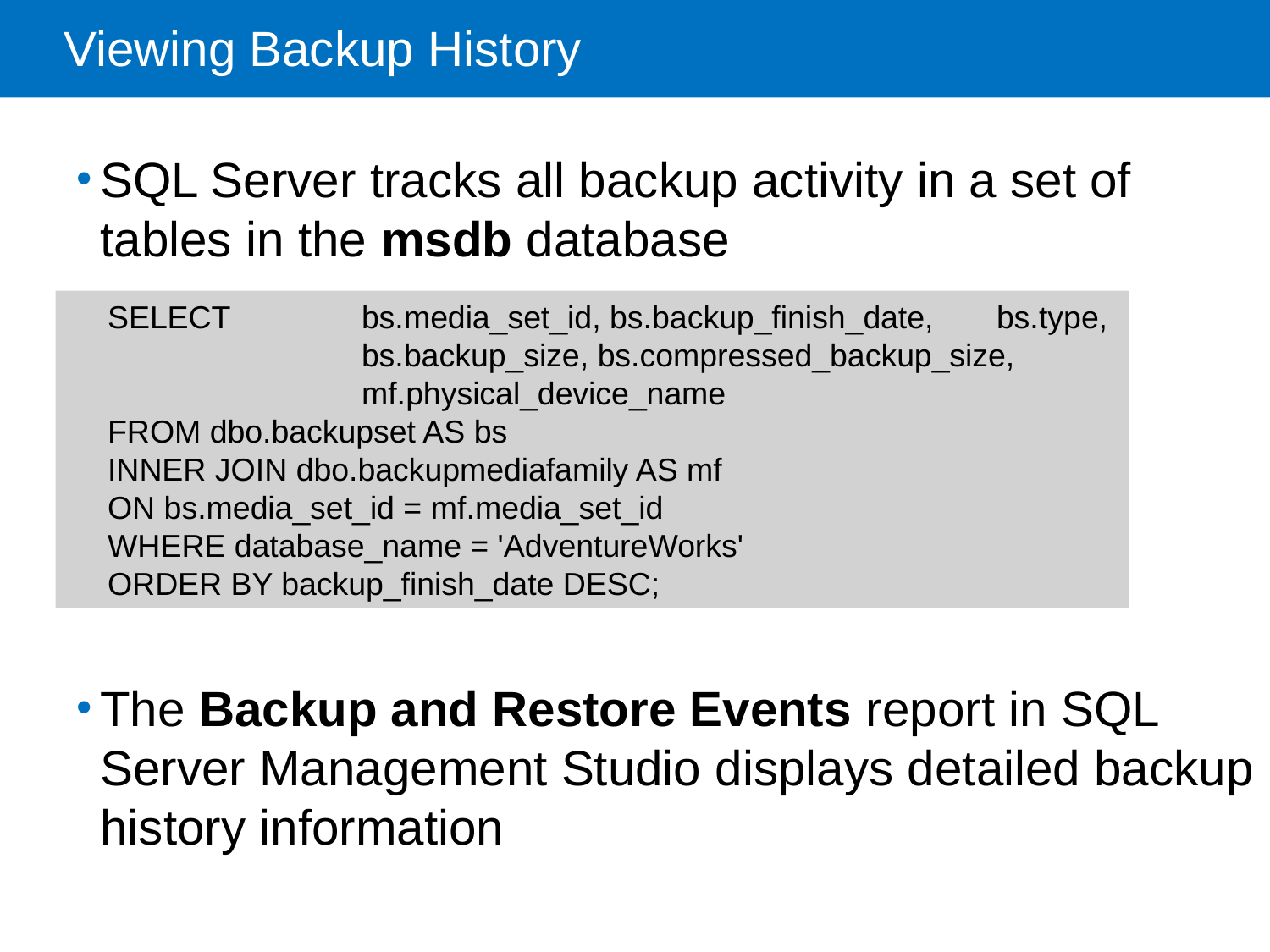

# Viewing Backup History
SQL Server tracks all backup activity in a set of tables in the msdb database

The Backup and Restore Events report in SQL Server Management Studio displays detailed backup history information
SELECT 	bs.media_set_id, bs.backup_finish_date,	bs.type,
		bs.backup_size, bs.compressed_backup_size,
		mf.physical_device_name
FROM dbo.backupset AS bs
INNER JOIN dbo.backupmediafamily AS mf
ON bs.media_set_id = mf.media_set_id
WHERE database_name = 'AdventureWorks'
ORDER BY backup_finish_date DESC;